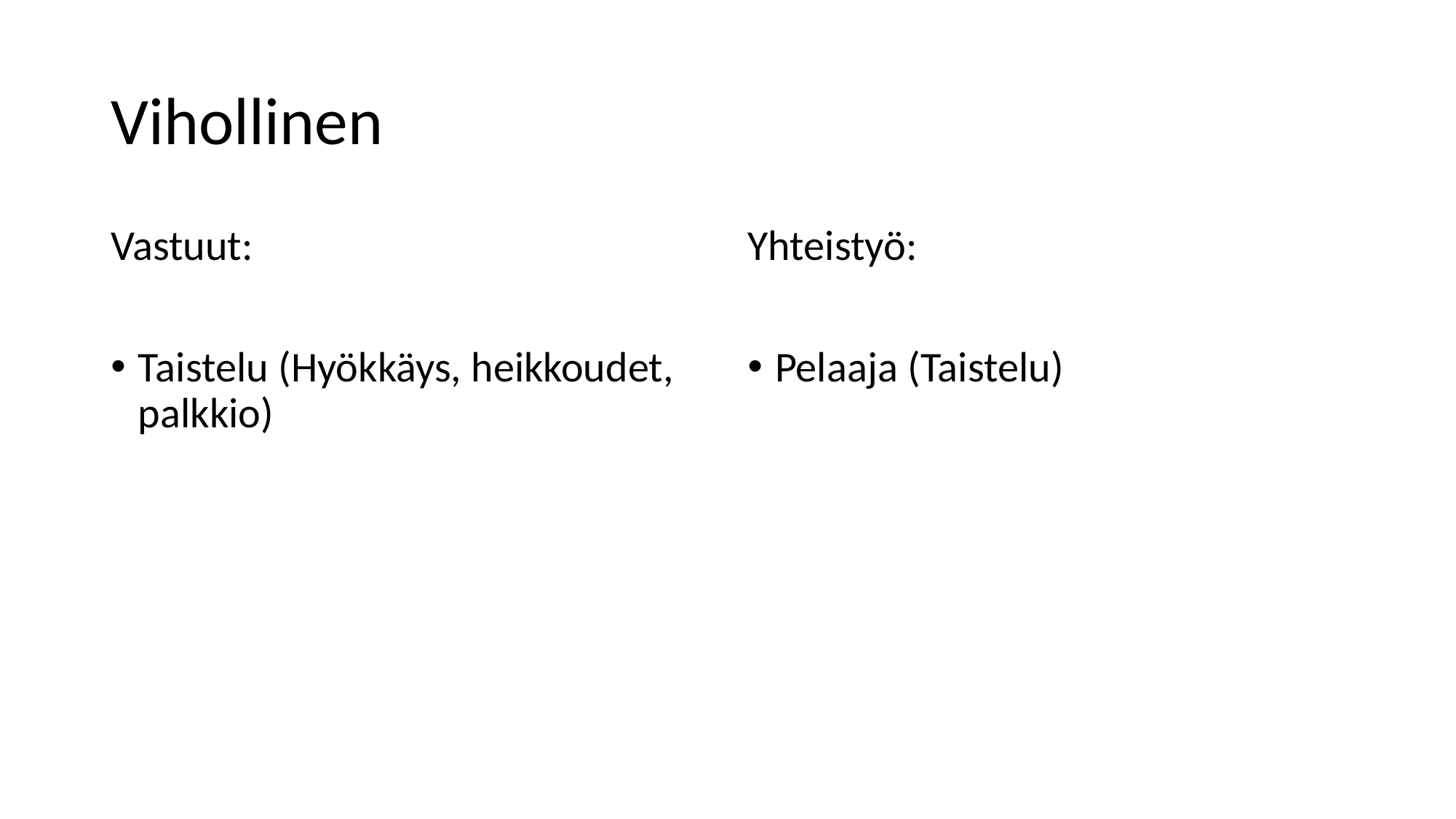

# Vihollinen
Vastuut:

Taistelu (Hyökkäys, heikkoudet, palkkio)
Yhteistyö:

Pelaaja (Taistelu)